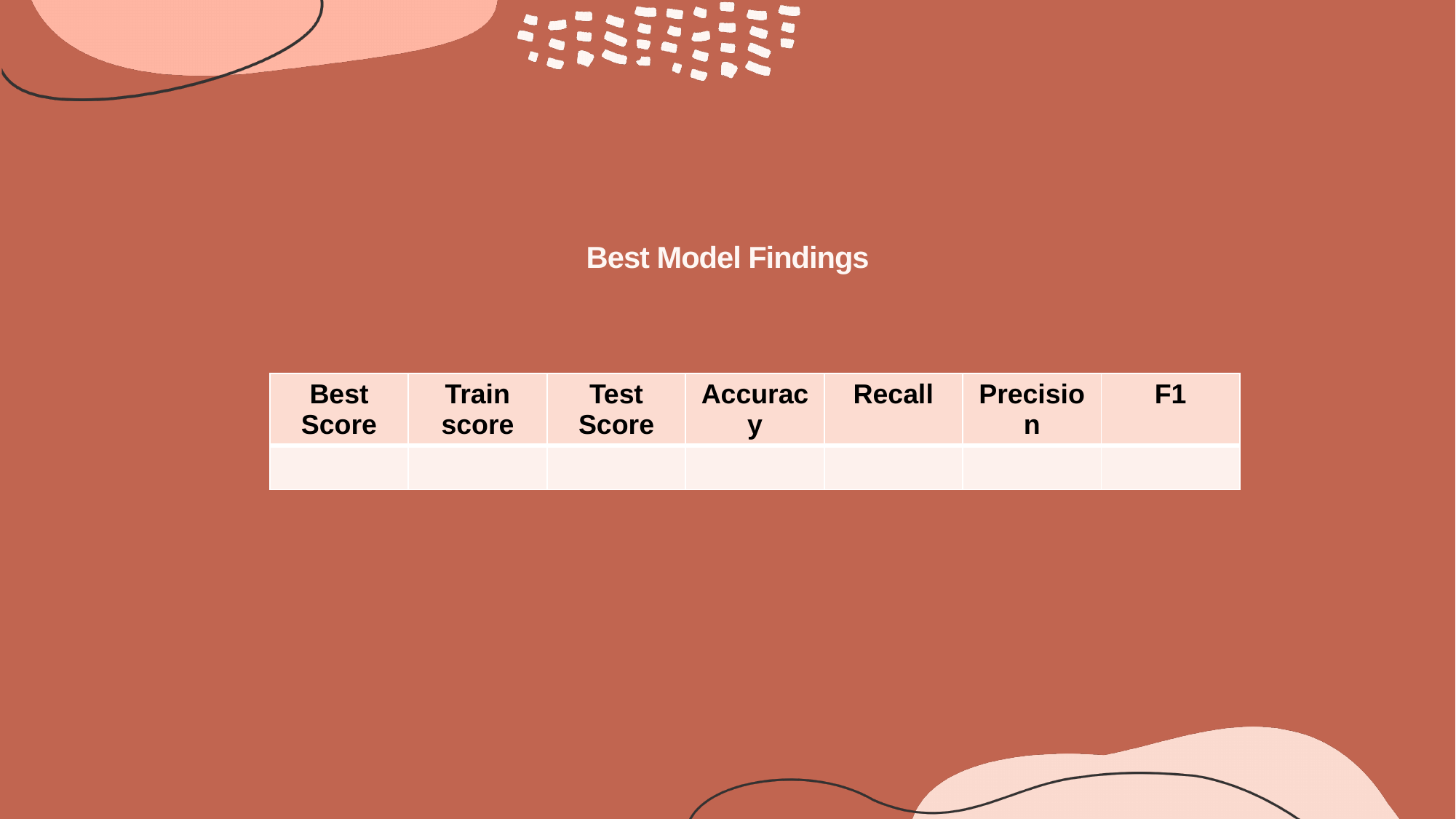

# Best Model Findings
| Best Score | Train score | Test Score | Accuracy | Recall | Precision | F1 |
| --- | --- | --- | --- | --- | --- | --- |
|  |  |  |  |  |  |  |